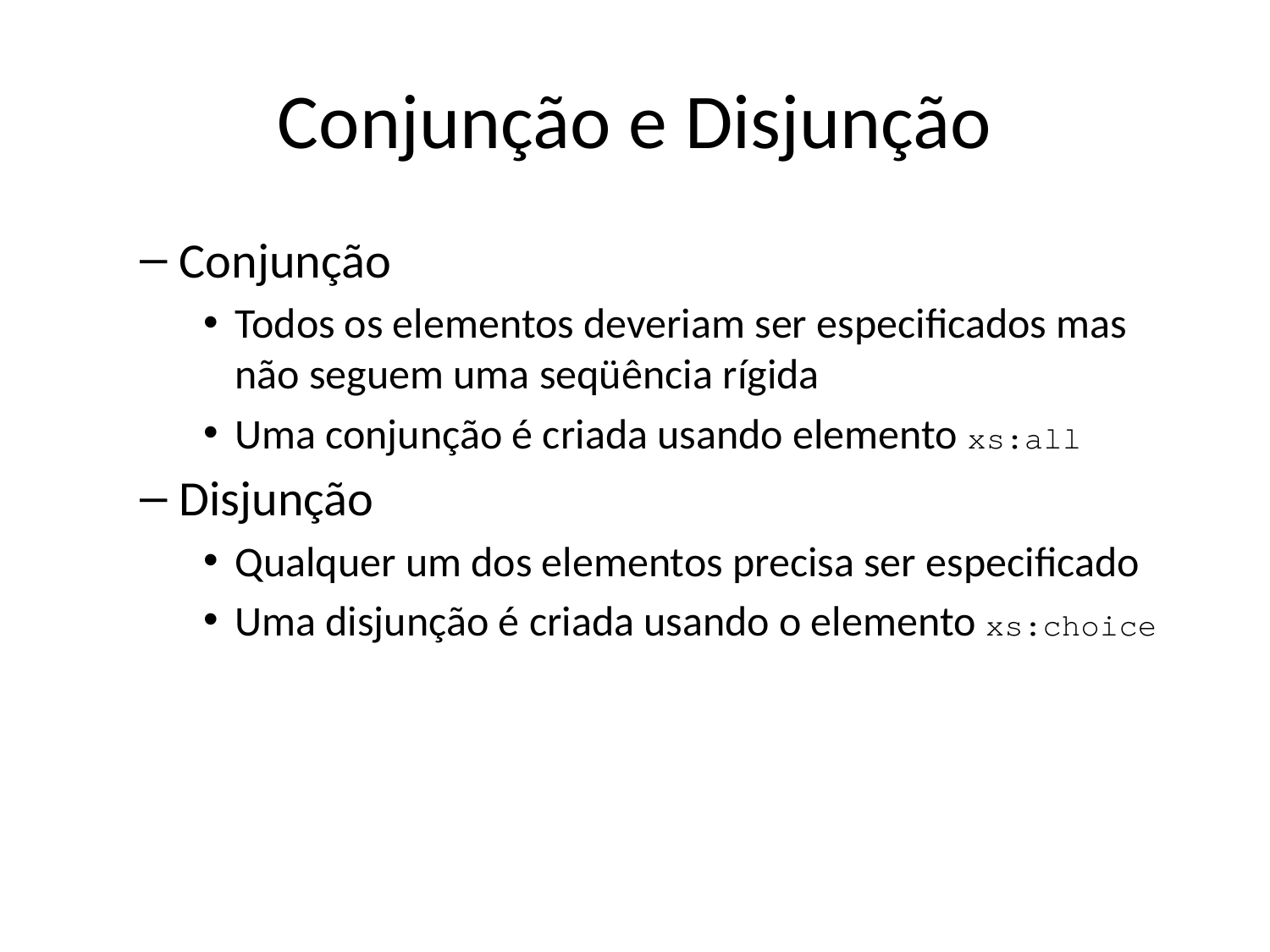

# Conjunção e Disjunção
Conjunção
Todos os elementos deveriam ser especificados mas não seguem uma seqüência rígida
Uma conjunção é criada usando elemento xs:all
Disjunção
Qualquer um dos elementos precisa ser especificado
Uma disjunção é criada usando o elemento xs:choice